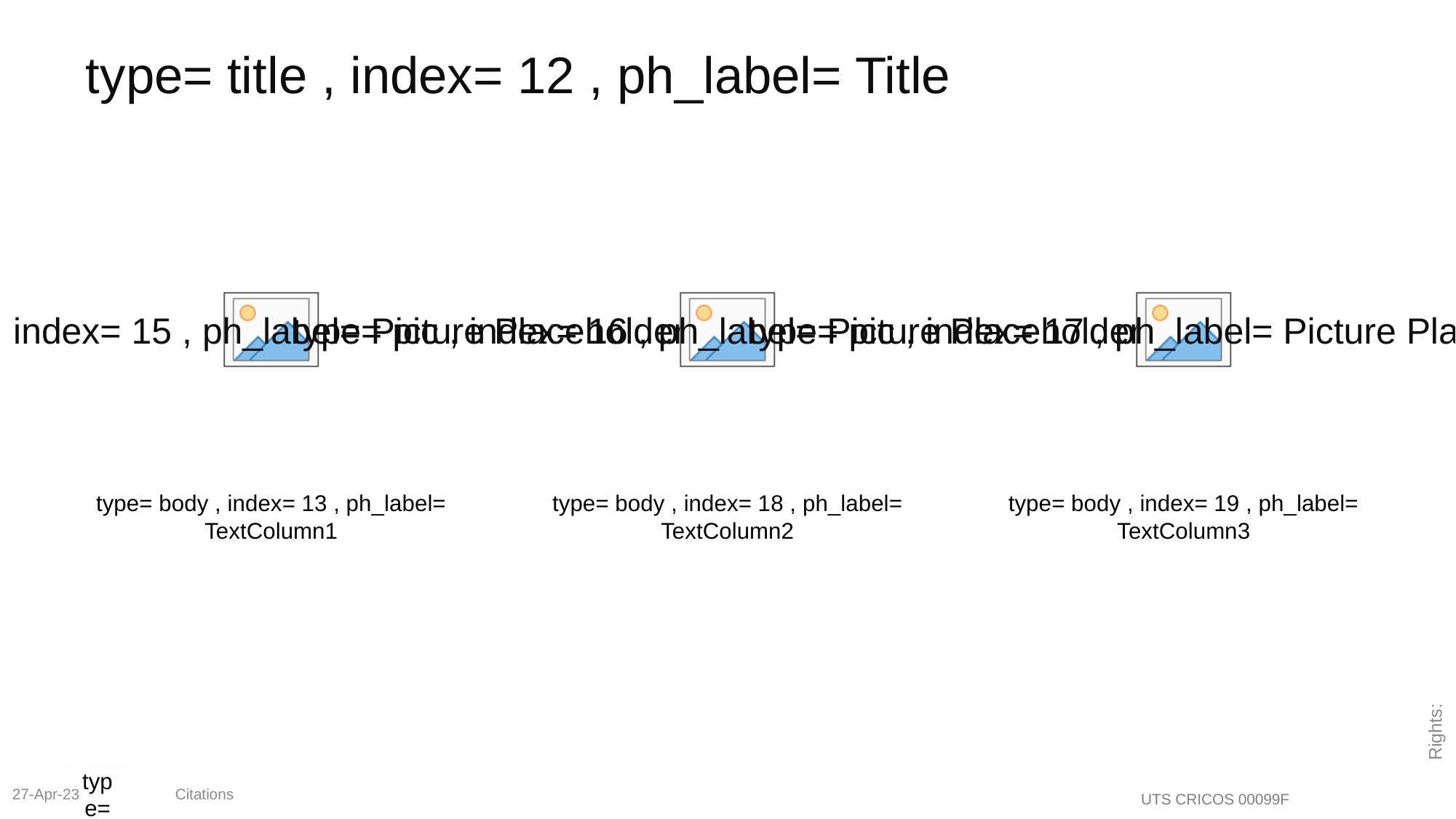

# layout ="Layout-3pics3txts", master = "Office Theme"
type= title , index= 12 , ph_label= Title
type= pic , index= 15 , ph_label= Picture Placeholder1
type= pic , index= 16 , ph_label= Picture Placeholder2
type= pic , index= 17 , ph_label= Picture Placeholder3
type= body , index= 19 , ph_label= TextColumn3
type= body , index= 18 , ph_label= TextColumn2
type= body , index= 13 , ph_label= TextColumn1
type= body , index= 9 , ph_label= LogoBottomLeft